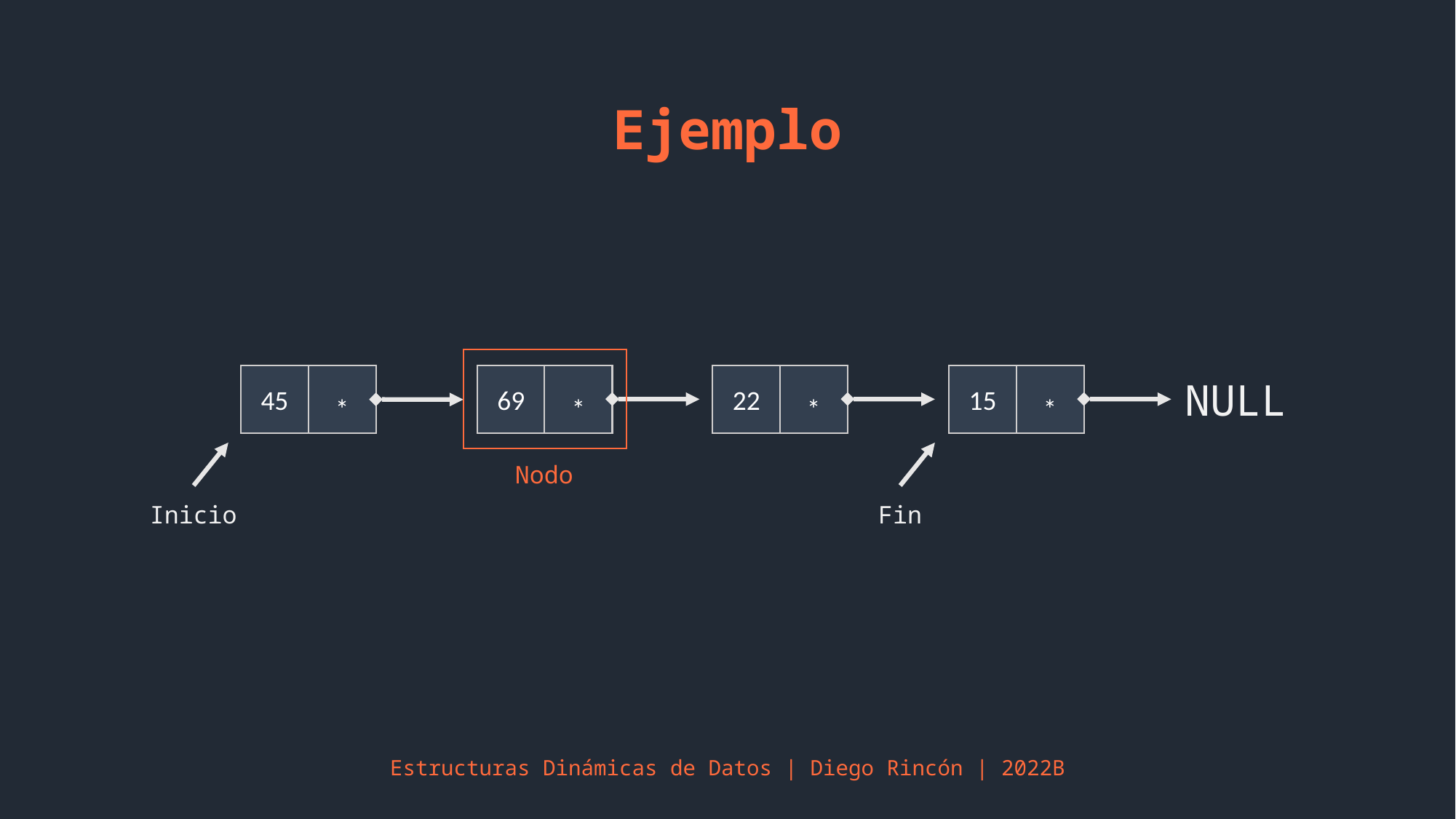

Ejemplo

45
*
69
*
22
*
15
*
NULL
Nodo
Inicio
Fin
Estructuras Dinámicas de Datos | Diego Rincón | 2022B